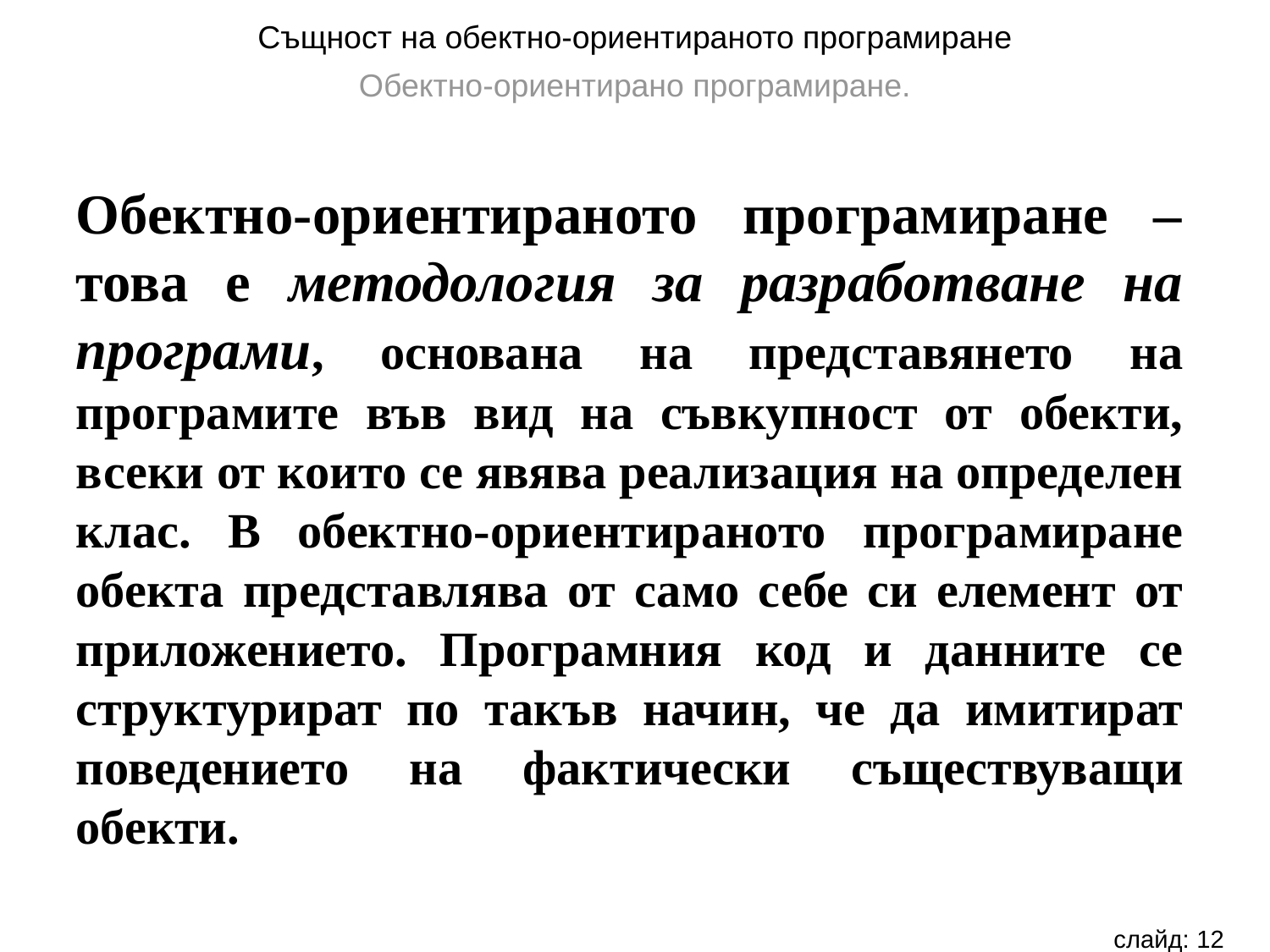

Същност на обектно-ориентираното програмиране
Обектно-ориентирано програмиране.
Обектно-ориентираното програмиране – това е методология за разработване на програми, основана на представянето на програмите във вид на съвкупност от обекти, всеки от които се явява реализация на определен клас. В обектно-ориентираното програмиране обекта представлява от само себе си елемент от приложението. Програмния код и данните се структурират по такъв начин, че да имитират поведението на фактически съществуващи обекти.